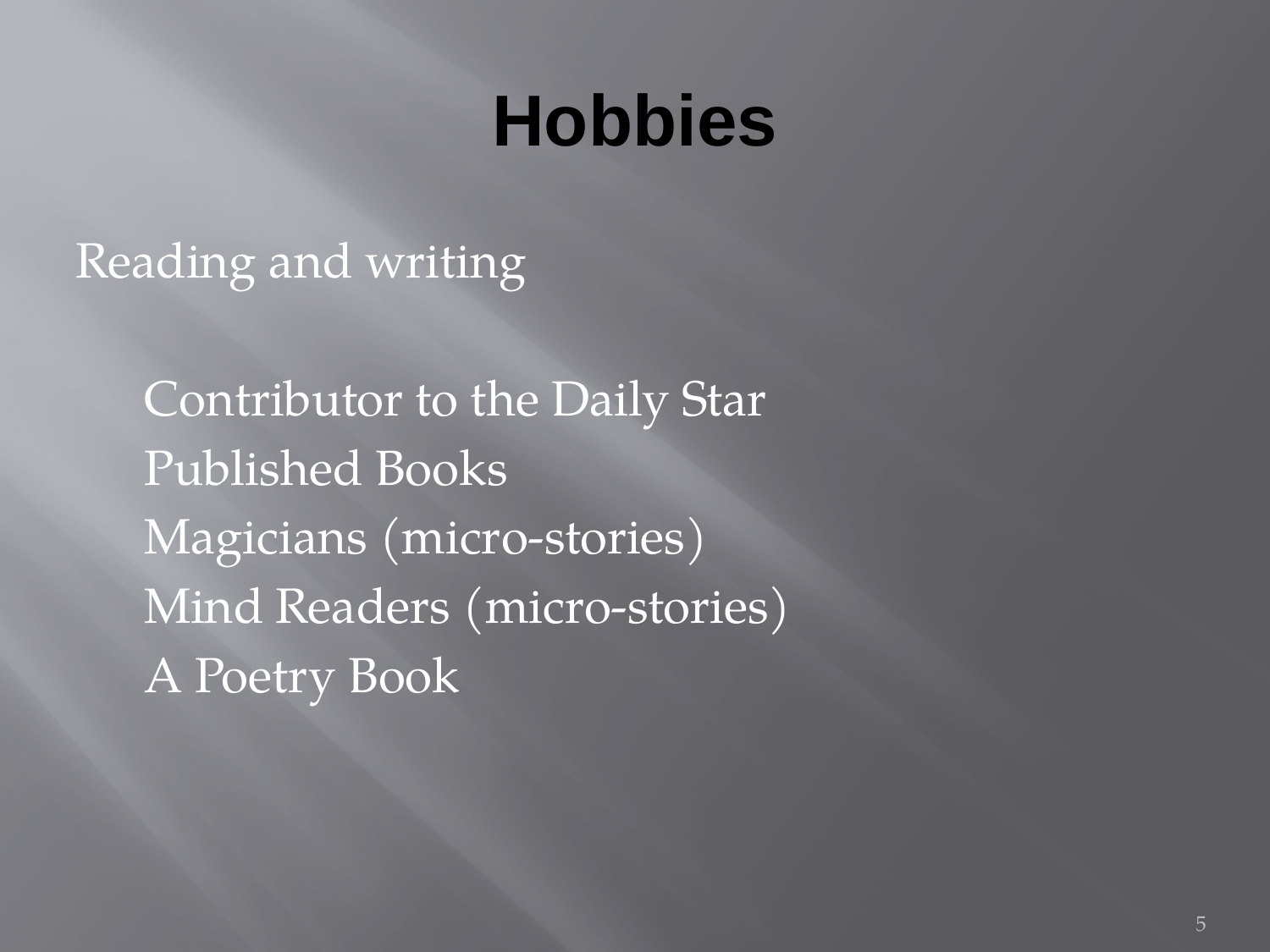

# Hobbies
Reading and writing

    Contributor to the Daily Star
    Published Books
    Magicians (micro-stories)
    Mind Readers (micro-stories)
    A Poetry Book

5